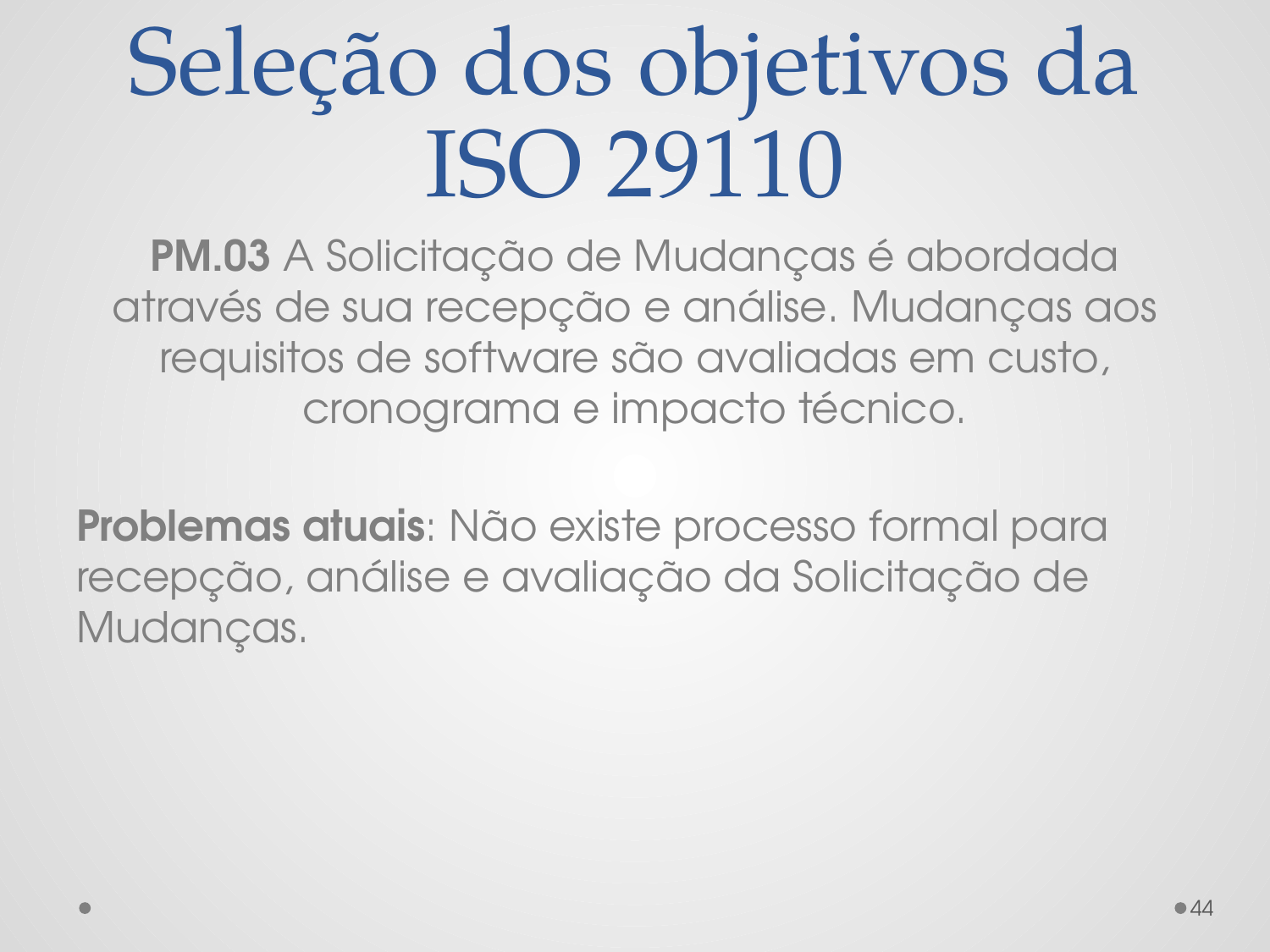

# Seleção dos objetivos da ISO 29110
PM.03 A Solicitação de Mudanças é abordada através de sua recepção e análise. Mudanças aos requisitos de software são avaliadas em custo, cronograma e impacto técnico.

Problemas atuais: Não existe processo formal para recepção, análise e avaliação da Solicitação de Mudanças.
44